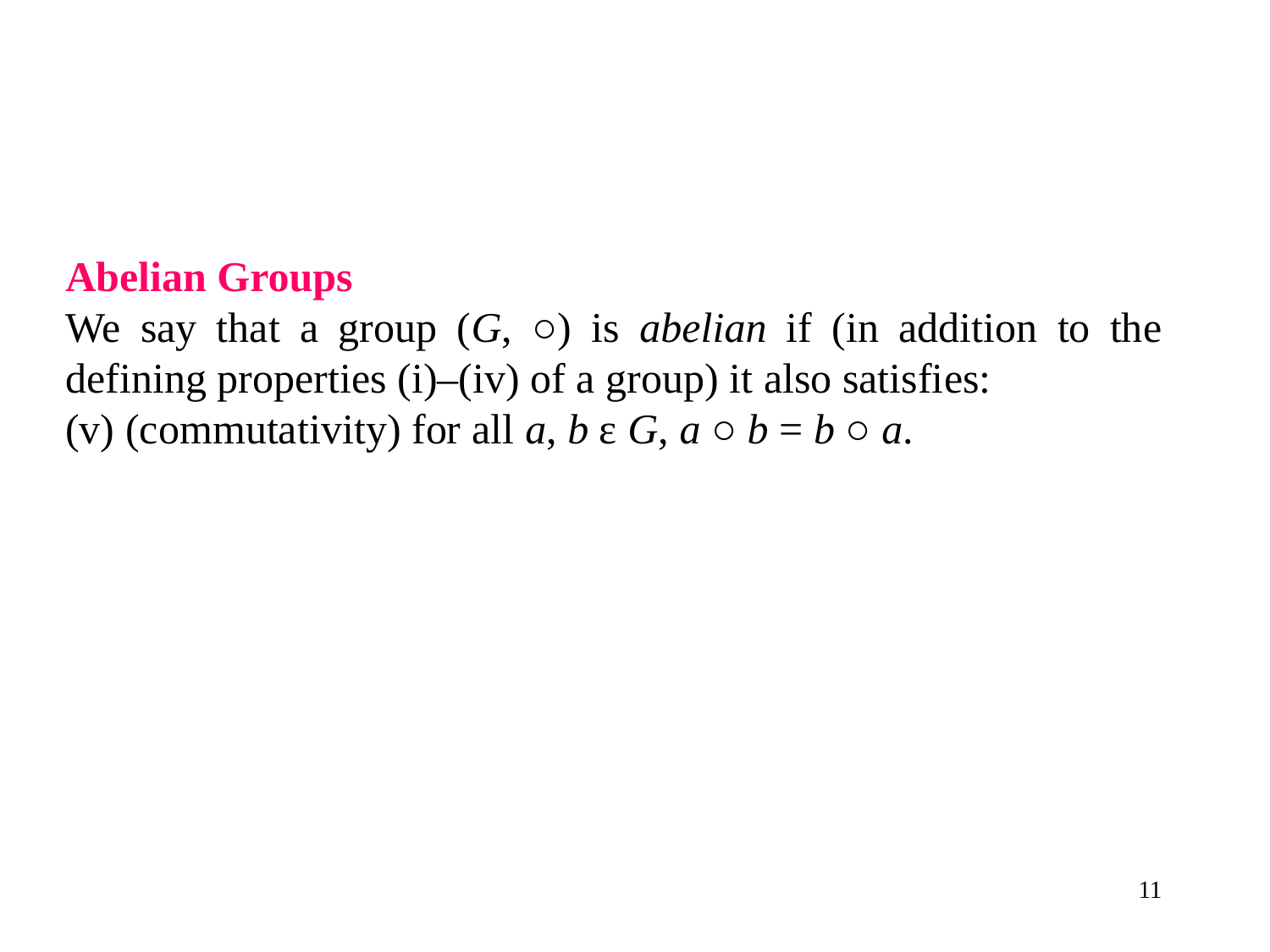

Abelian Groups
We say that a group (G, ○) is abelian if (in addition to the defining properties (i)–(iv) of a group) it also satisfies:
(v) (commutativity) for all a, b ε G, a ○ b = b ○ a.
11